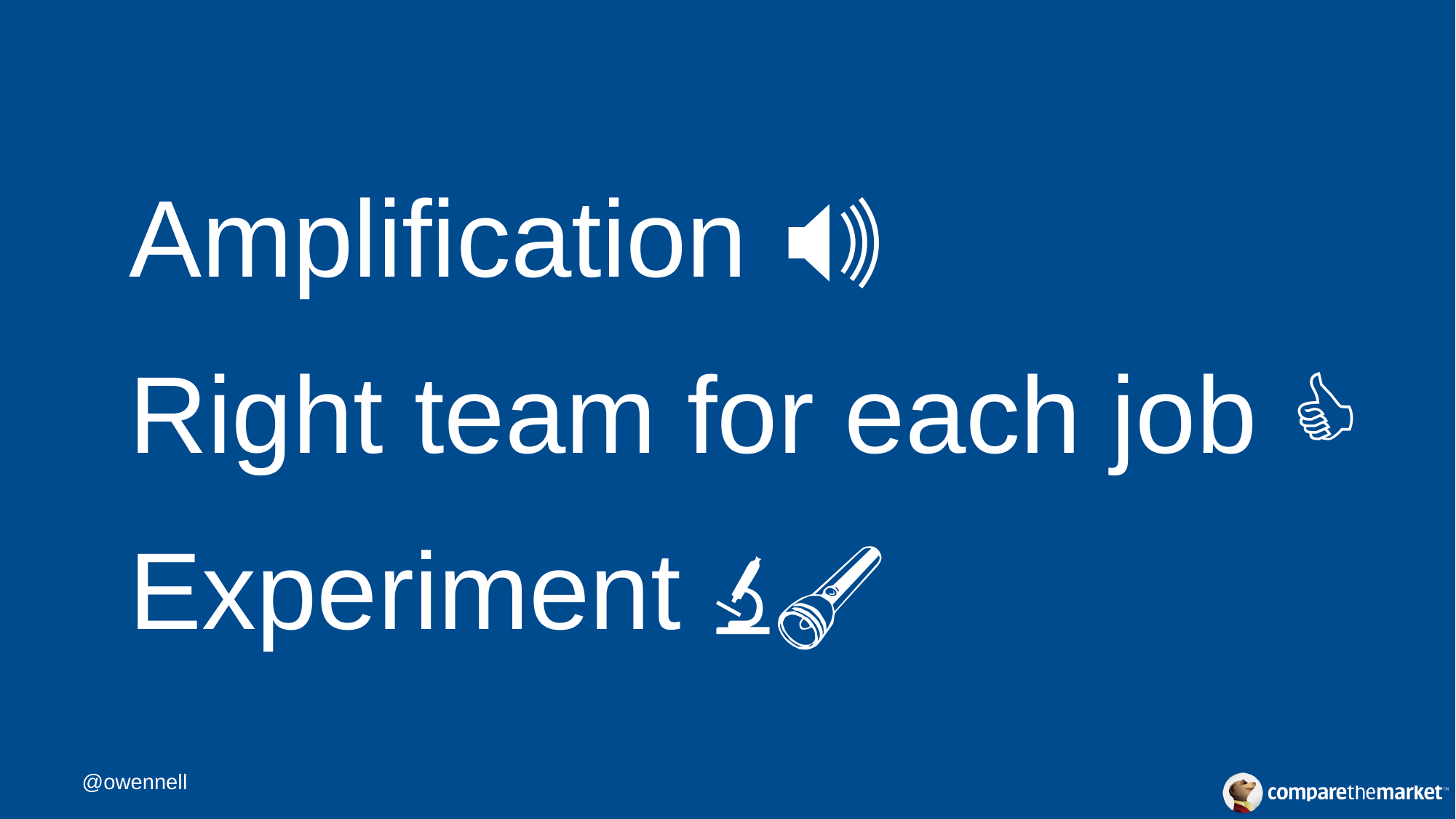

# Amplification 🔊
Right team for each job 👍
Experiment 🔬🔦
@owennell